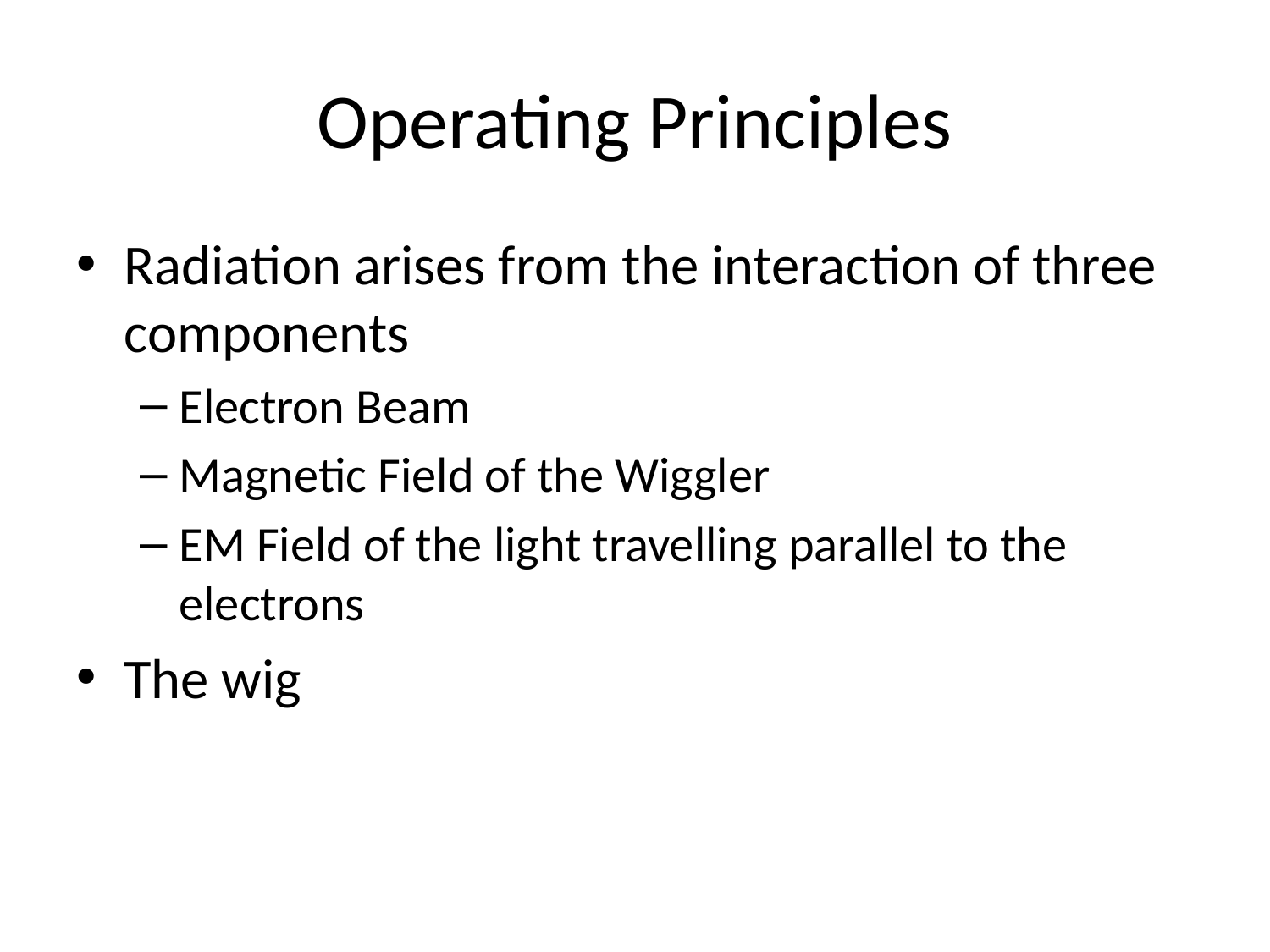

# Operating Principles
Radiation arises from the interaction of three components
Electron Beam
Magnetic Field of the Wiggler
EM Field of the light travelling parallel to the electrons
The wig